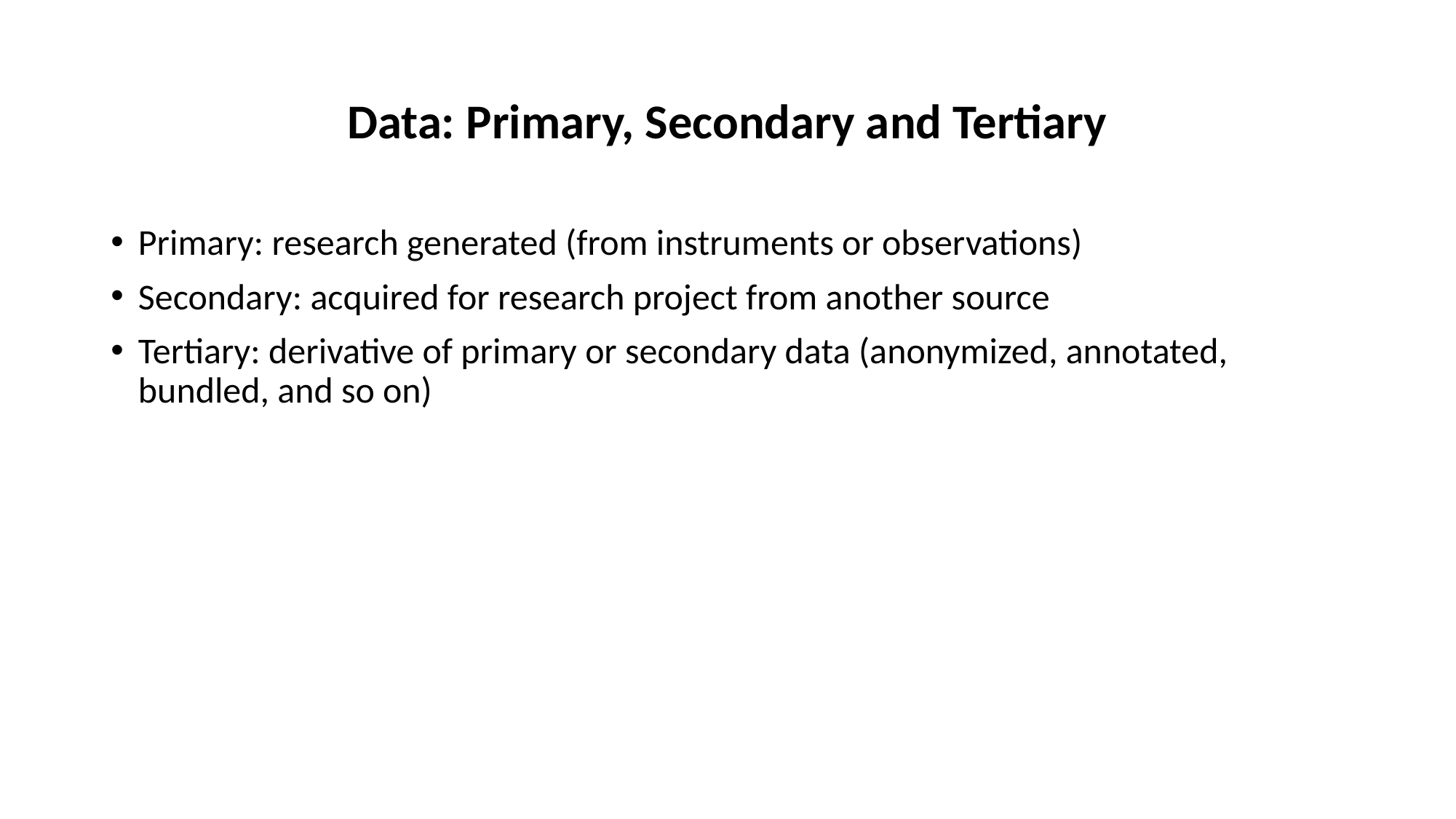

# Data: Primary, Secondary and Tertiary
Primary: research generated (from instruments or observations)
Secondary: acquired for research project from another source
Tertiary: derivative of primary or secondary data (anonymized, annotated, bundled, and so on)